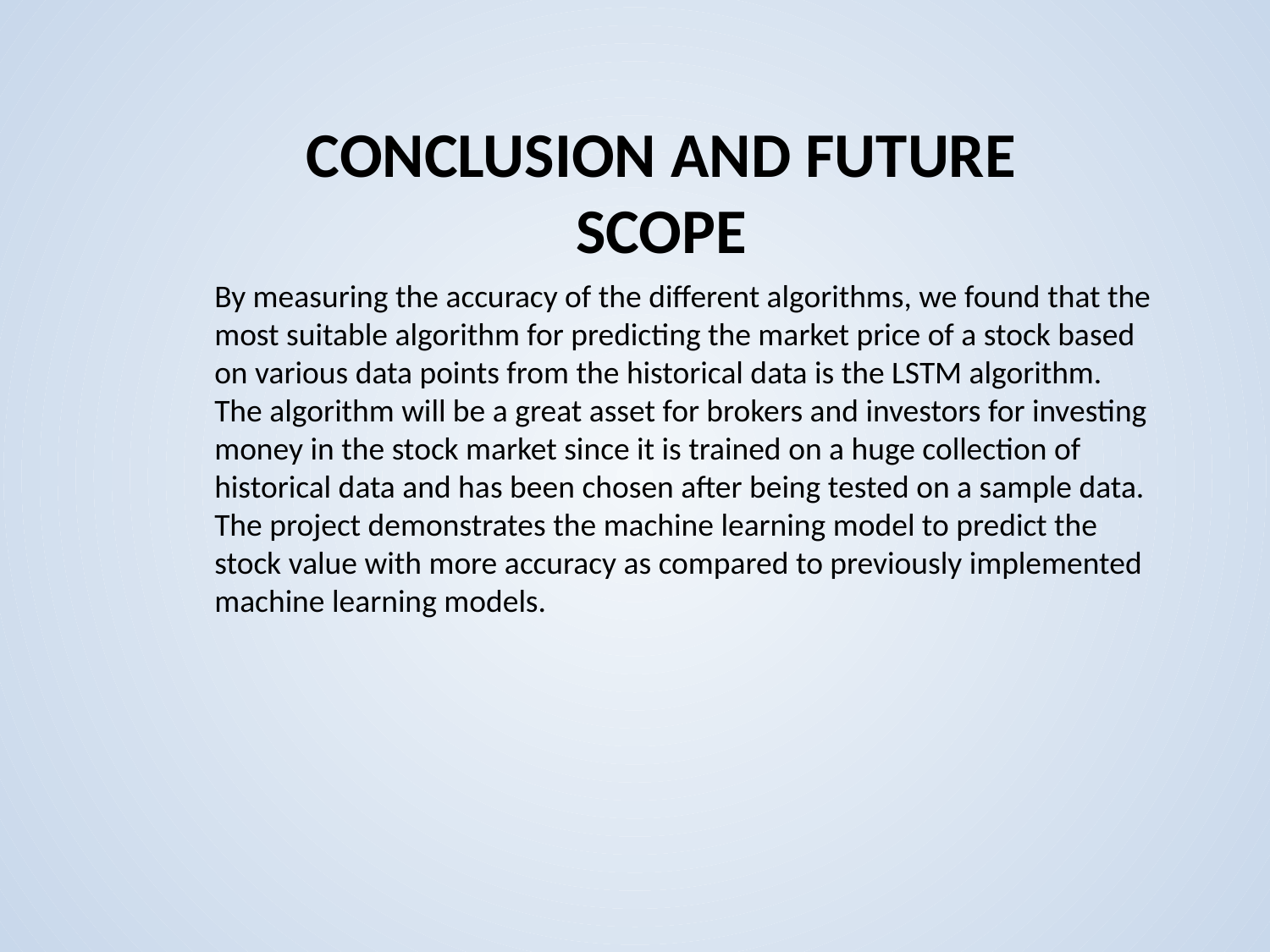

CONCLUSION AND FUTURE SCOPE
By measuring the accuracy of the different algorithms, we found that the most suitable algorithm for predicting the market price of a stock based on various data points from the historical data is the LSTM algorithm. The algorithm will be a great asset for brokers and investors for investing money in the stock market since it is trained on a huge collection of historical data and has been chosen after being tested on a sample data. The project demonstrates the machine learning model to predict the stock value with more accuracy as compared to previously implemented machine learning models.